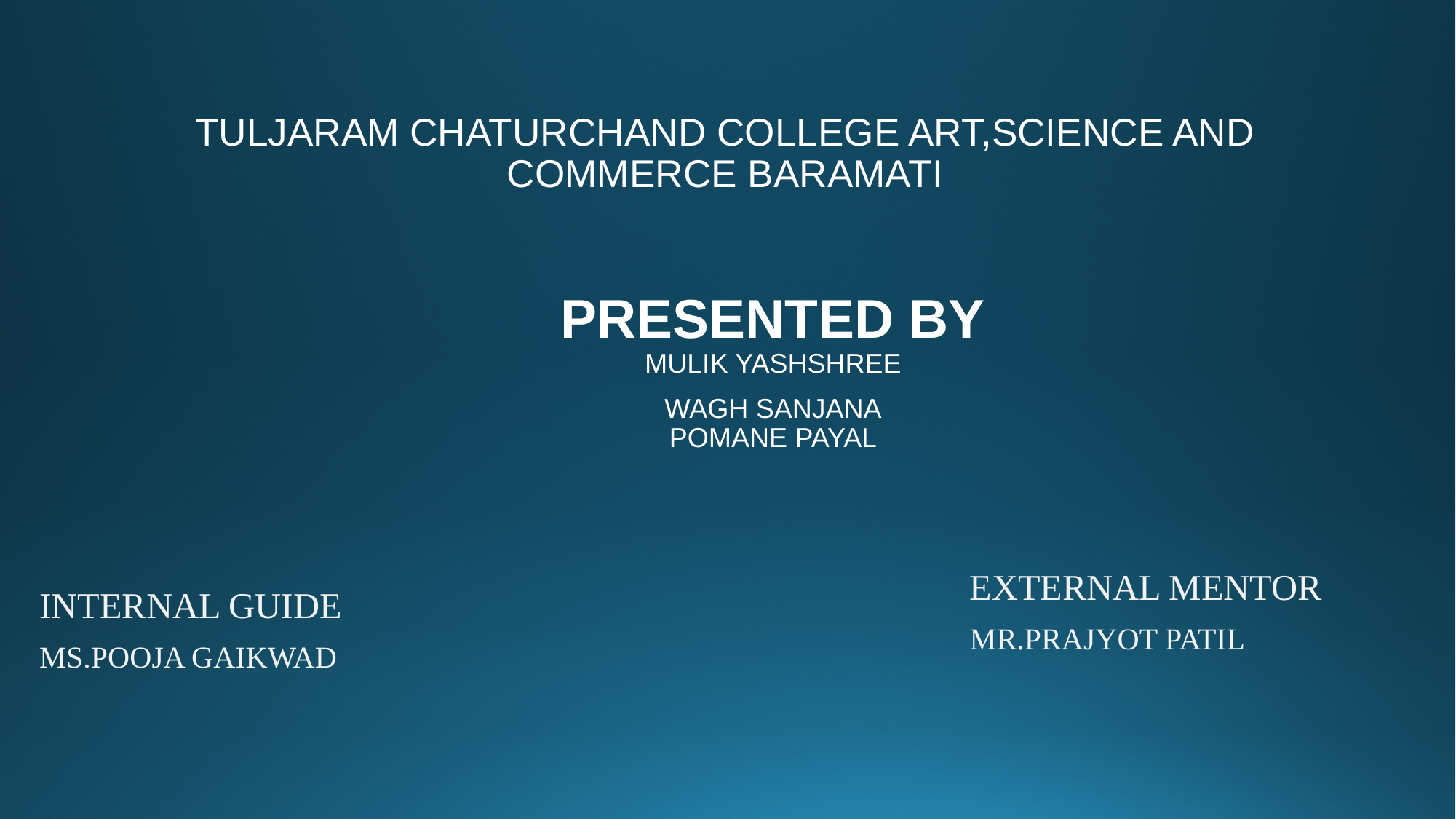

# TULJARAM CHATURCHAND COLLEGE ART,SCIENCE AND COMMERCE BARAMATI
PRESENTED BY
MULIK YASHSHREE
WAGH SANJANA
POMANE PAYAL

EXTERNAL MENTOR
MR.PRAJYOT PATIL

INTERNAL GUIDE
MS.POOJA GAIKWAD